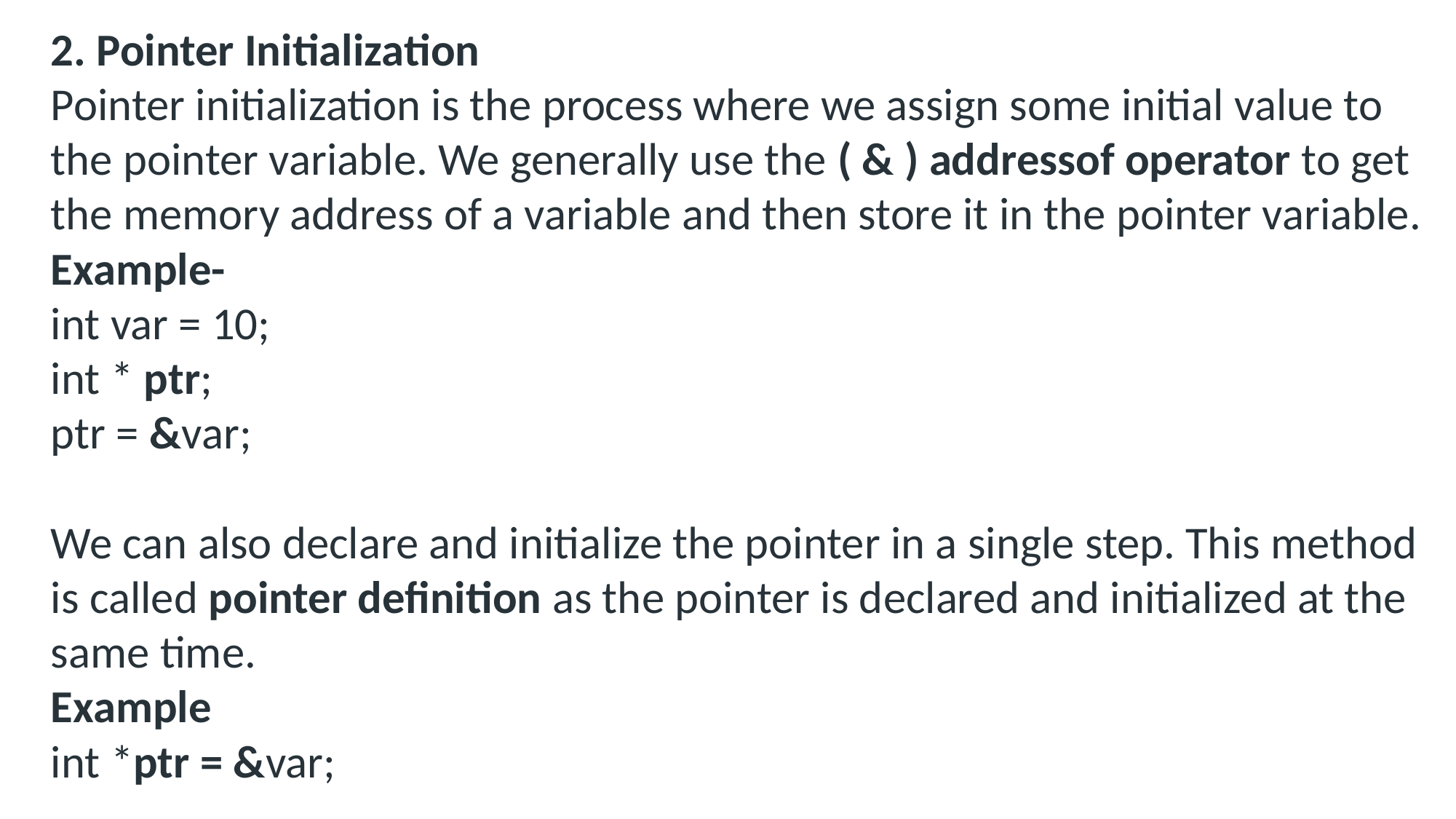

2. Pointer Initialization
Pointer initialization is the process where we assign some initial value to the pointer variable. We generally use the ( & ) addressof operator to get the memory address of a variable and then store it in the pointer variable.
Example-
int var = 10;
int * ptr;
ptr = &var;
We can also declare and initialize the pointer in a single step. This method is called pointer definition as the pointer is declared and initialized at the same time.
Example
int *ptr = &var;